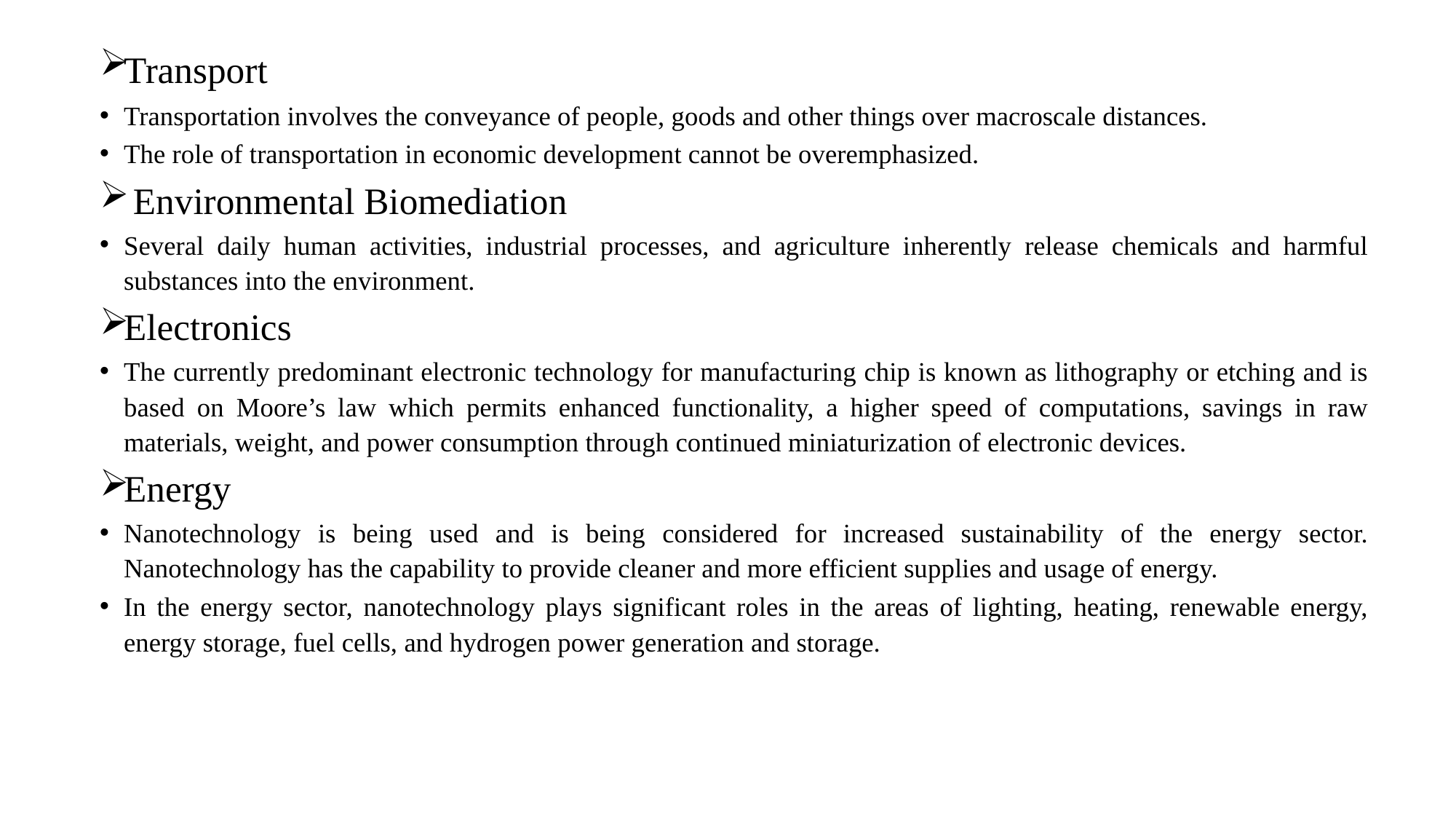

Transport
Transportation involves the conveyance of people, goods and other things over macroscale distances.
The role of transportation in economic development cannot be overemphasized.
 Environmental Biomediation
Several daily human activities, industrial processes, and agriculture inherently release chemicals and harmful substances into the environment.
Electronics
The currently predominant electronic technology for manufacturing chip is known as lithography or etching and is based on Moore’s law which permits enhanced functionality, a higher speed of computations, savings in raw materials, weight, and power consumption through continued miniaturization of electronic devices.
Energy
Nanotechnology is being used and is being considered for increased sustainability of the energy sector. Nanotechnology has the capability to provide cleaner and more efficient supplies and usage of energy.
In the energy sector, nanotechnology plays significant roles in the areas of lighting, heating, renewable energy, energy storage, fuel cells, and hydrogen power generation and storage.

#